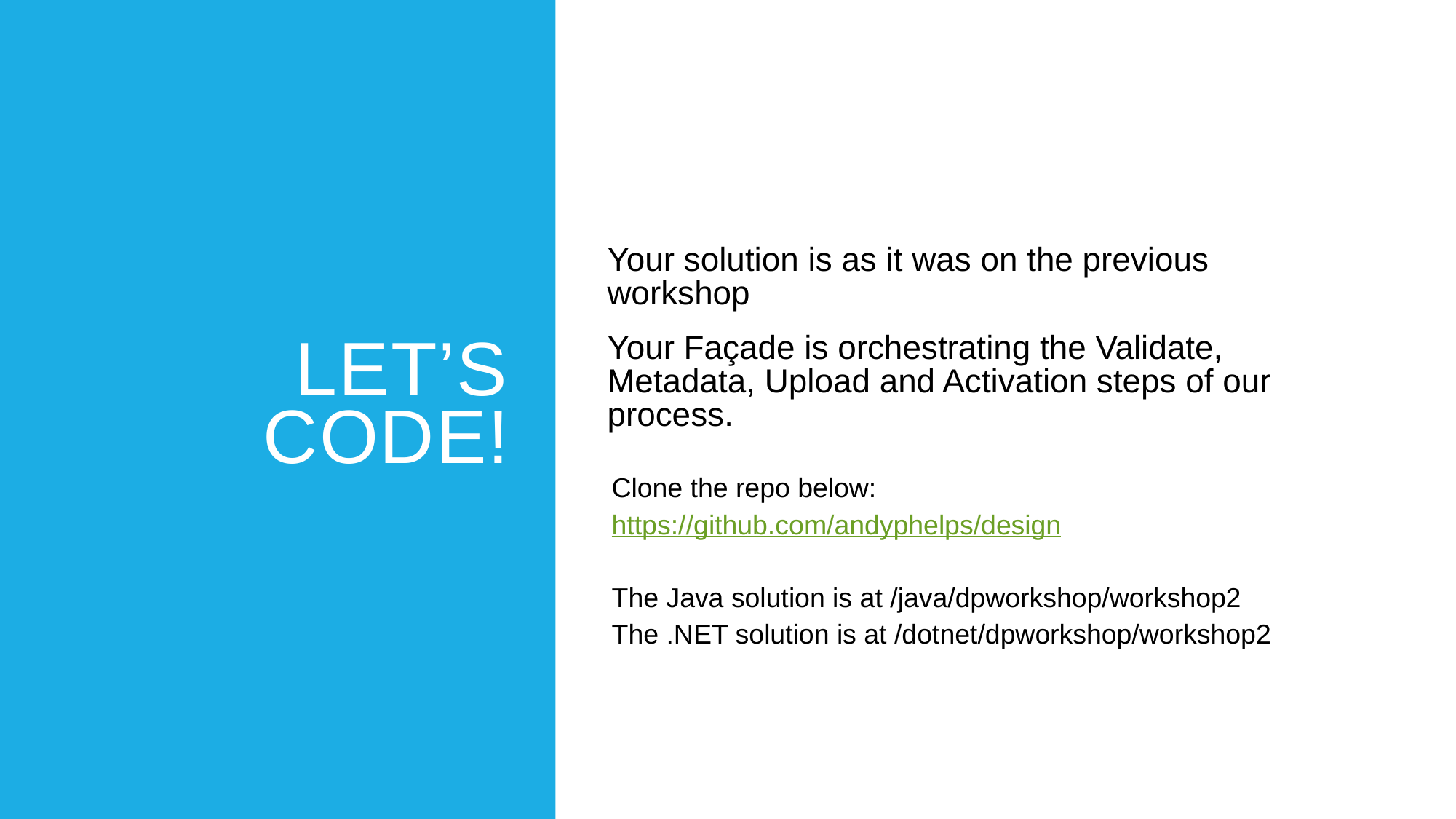

Let’s Code!
Your solution is as it was on the previous workshop
Your Façade is orchestrating the Validate, Metadata, Upload and Activation steps of our process.

Clone the repo below:
https://github.com/andyphelps/design

The Java solution is at /java/dpworkshop/workshop2
The .NET solution is at /dotnet/dpworkshop/workshop2